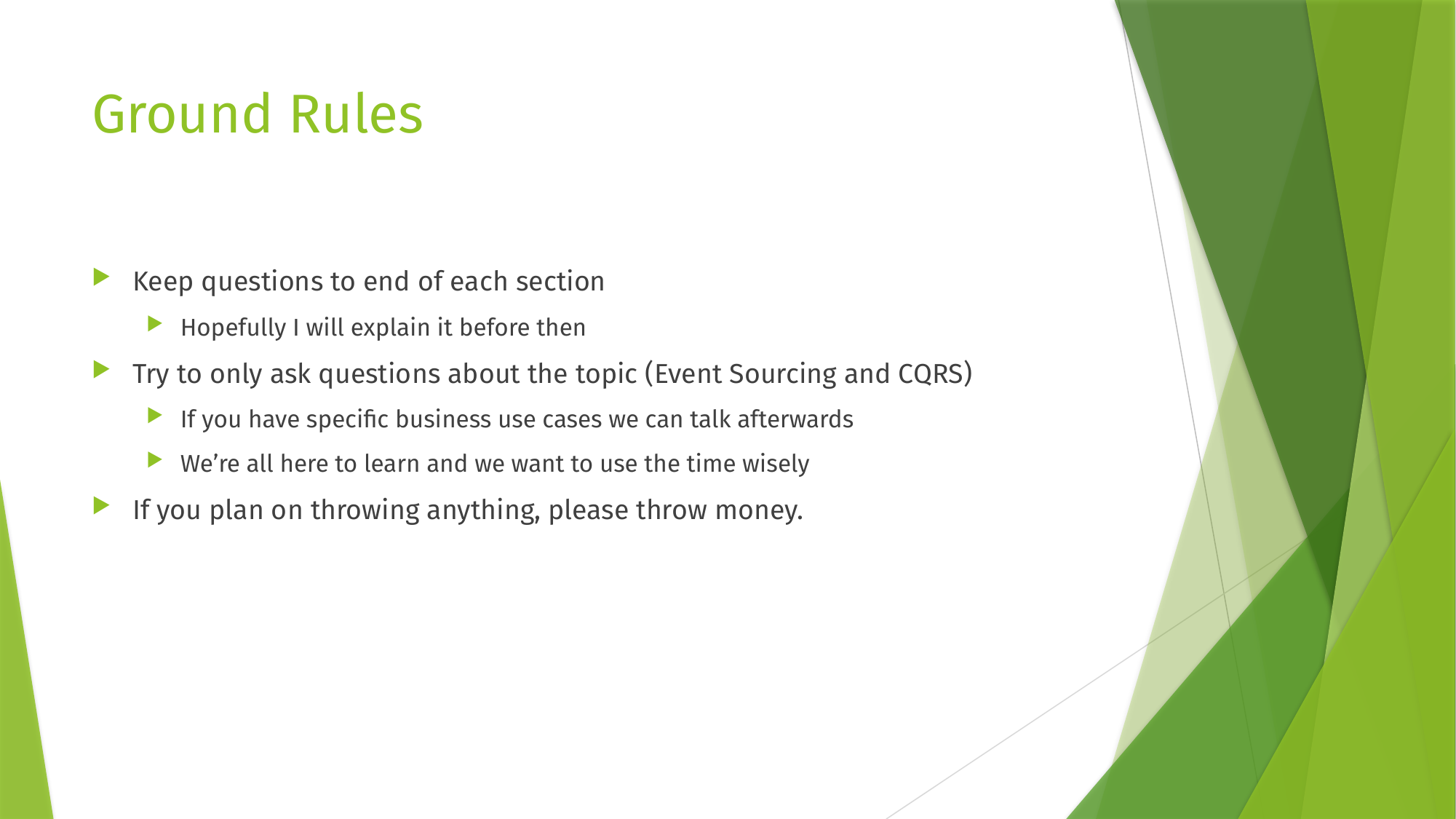

# Ground Rules
Keep questions to end of each section
Hopefully I will explain it before then
Try to only ask questions about the topic (Event Sourcing and CQRS)
If you have specific business use cases we can talk afterwards
We’re all here to learn and we want to use the time wisely
If you plan on throwing anything, please throw money.